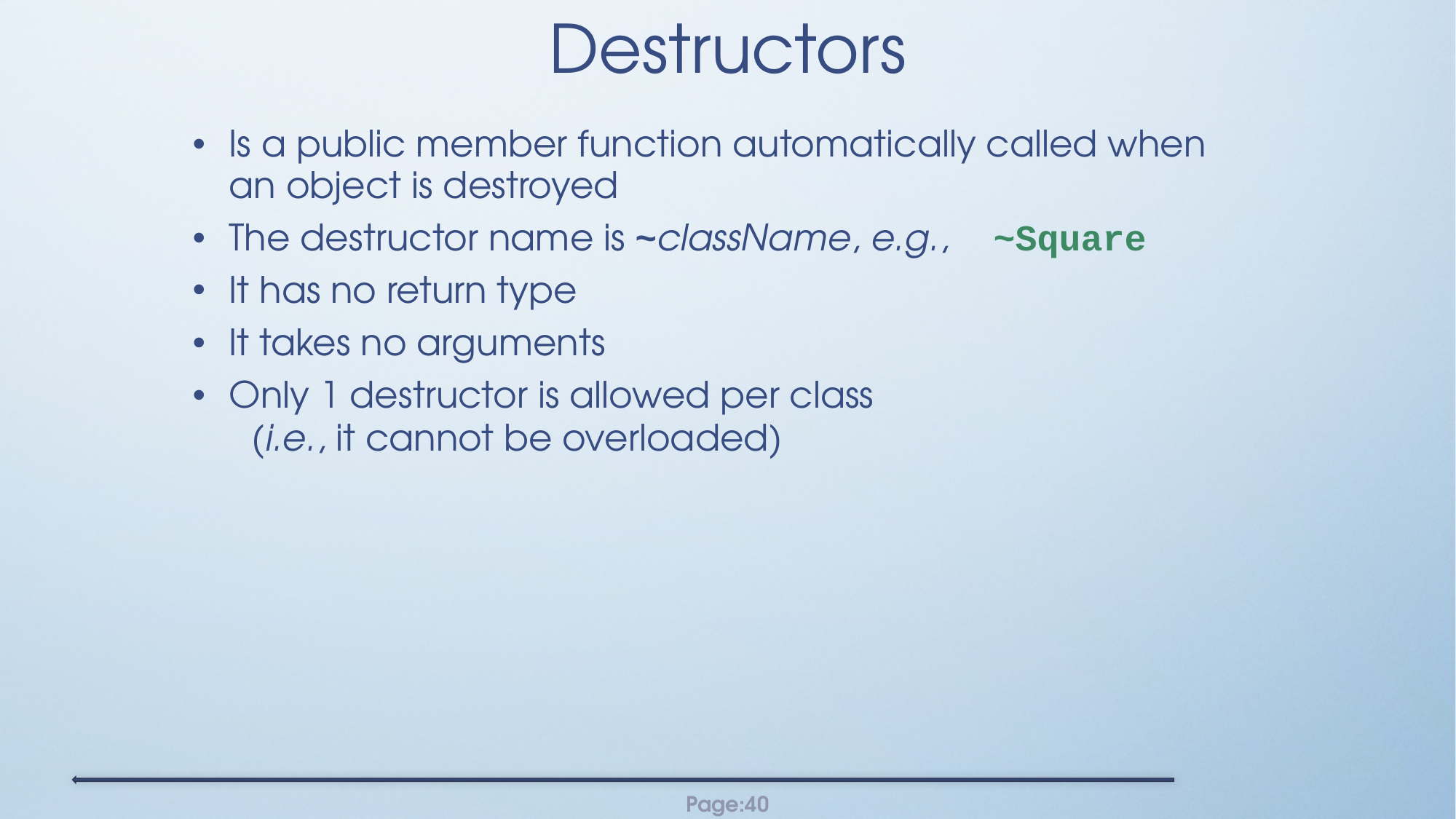

# Destructors
Is a public member function automatically called when an object is destroyed
The destructor name is ~className, e.g., 	~Square
It has no return type
It takes no arguments
Only 1 destructor is allowed per class
     (i.e., it cannot be overloaded)